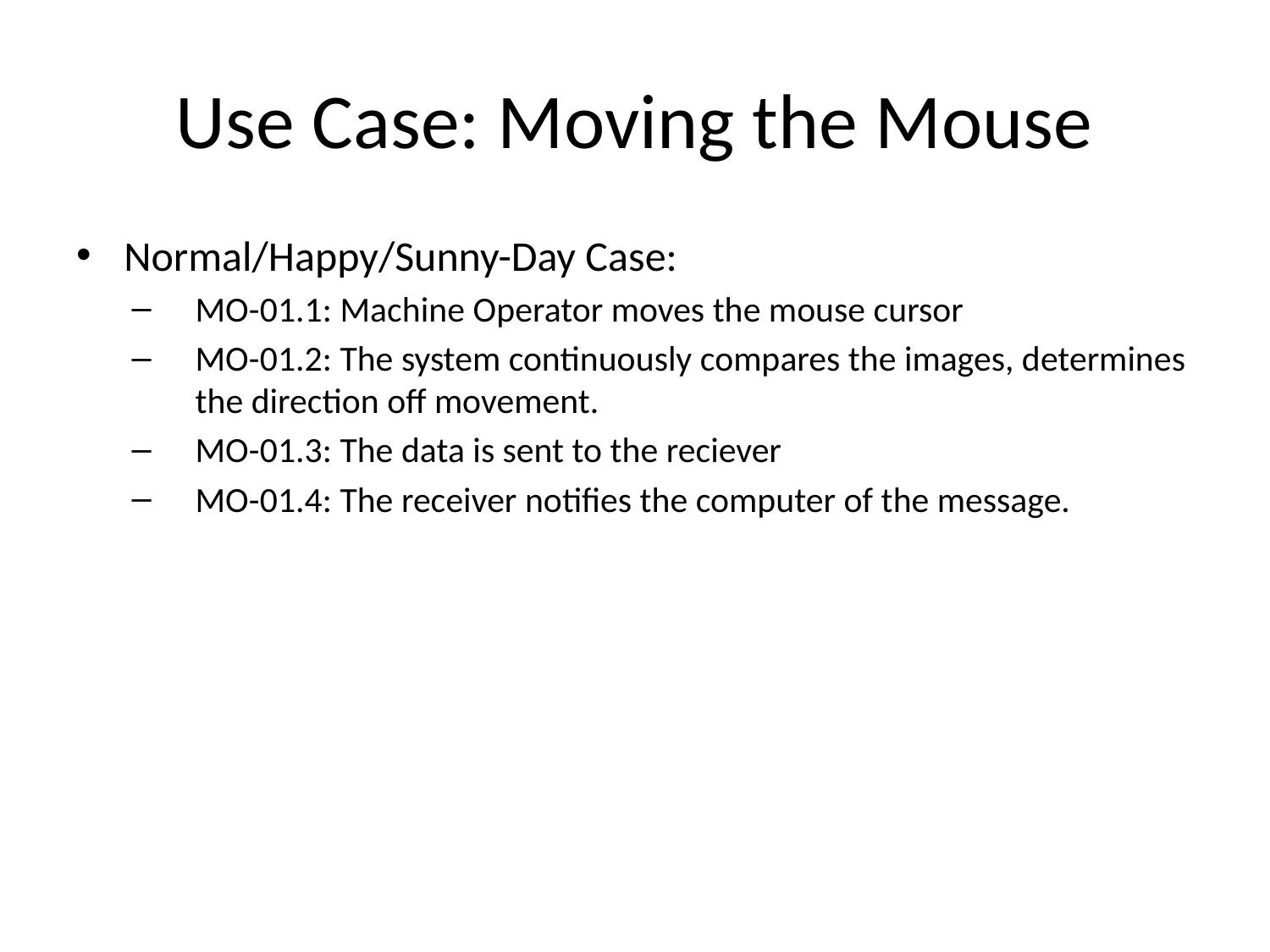

# Use Case: Moving the Mouse

Normal/Happy/Sunny-Day Case:
MO-01.1: Machine Operator moves the mouse cursor
MO-01.2: The system continuously compares the images, determines the direction off movement.
MO-01.3: The data is sent to the reciever
MO-01.4: The receiver notifies the computer of the message.